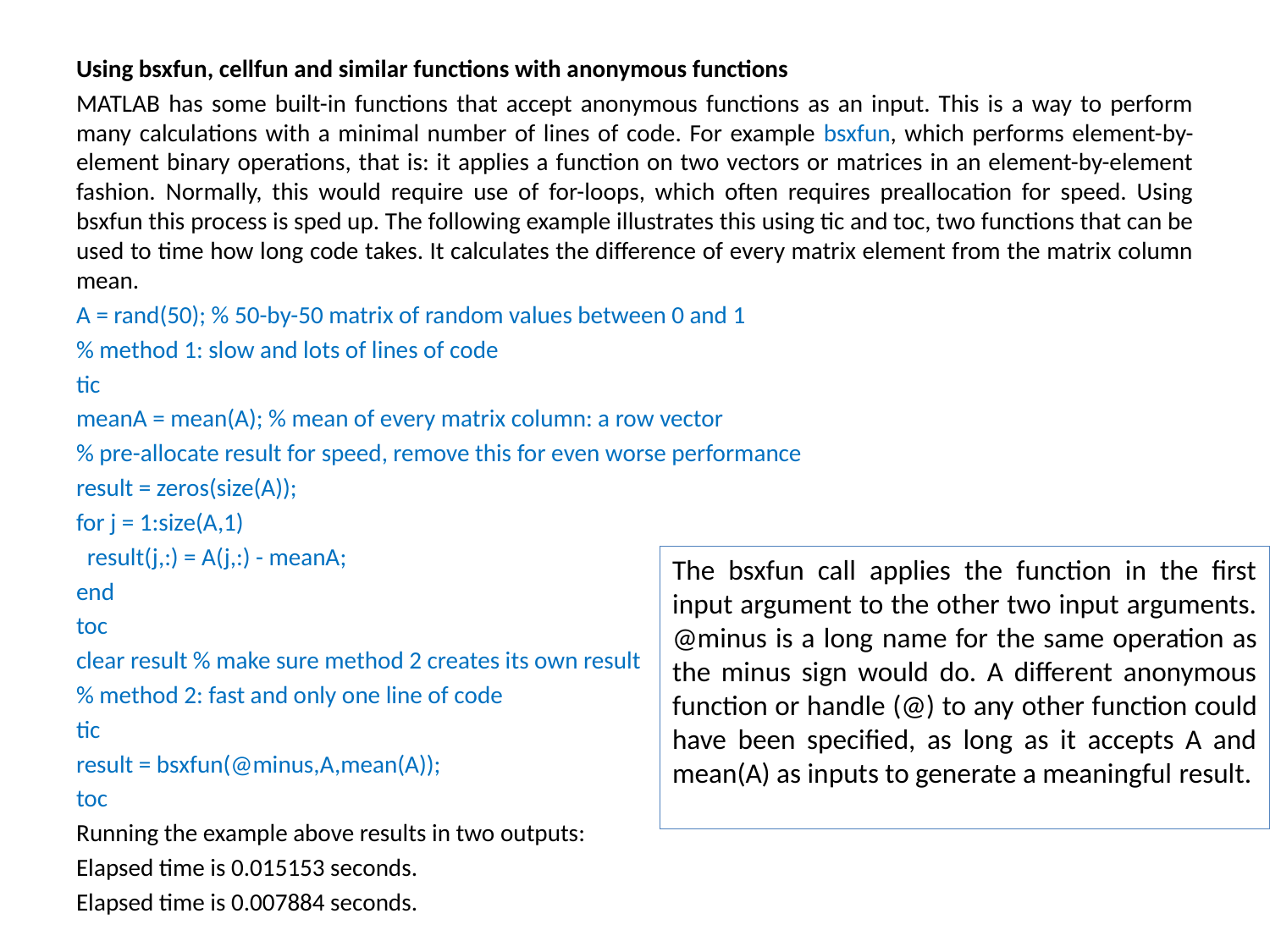

Using bsxfun, cellfun and similar functions with anonymous functions
MATLAB has some built-in functions that accept anonymous functions as an input. This is a way to perform many calculations with a minimal number of lines of code. For example bsxfun, which performs element-by-element binary operations, that is: it applies a function on two vectors or matrices in an element-by-element fashion. Normally, this would require use of for-loops, which often requires preallocation for speed. Using bsxfun this process is sped up. The following example illustrates this using tic and toc, two functions that can be used to time how long code takes. It calculates the difference of every matrix element from the matrix column mean.
A = rand(50); % 50-by-50 matrix of random values between 0 and 1
% method 1: slow and lots of lines of code
tic
meanA = mean(A); % mean of every matrix column: a row vector
% pre-allocate result for speed, remove this for even worse performance
result = zeros(size(A));
for j = 1:size(A,1)
  result(j,:) = A(j,:) - meanA;
end
toc
clear result % make sure method 2 creates its own result
% method 2: fast and only one line of code
tic
result = bsxfun(@minus,A,mean(A));
toc
Running the example above results in two outputs:
Elapsed time is 0.015153 seconds.
Elapsed time is 0.007884 seconds.

The bsxfun call applies the function in the first input argument to the other two input arguments. @minus is a long name for the same operation as the minus sign would do. A different anonymous function or handle (@) to any other function could have been specified, as long as it accepts A and mean(A) as inputs to generate a meaningful result.